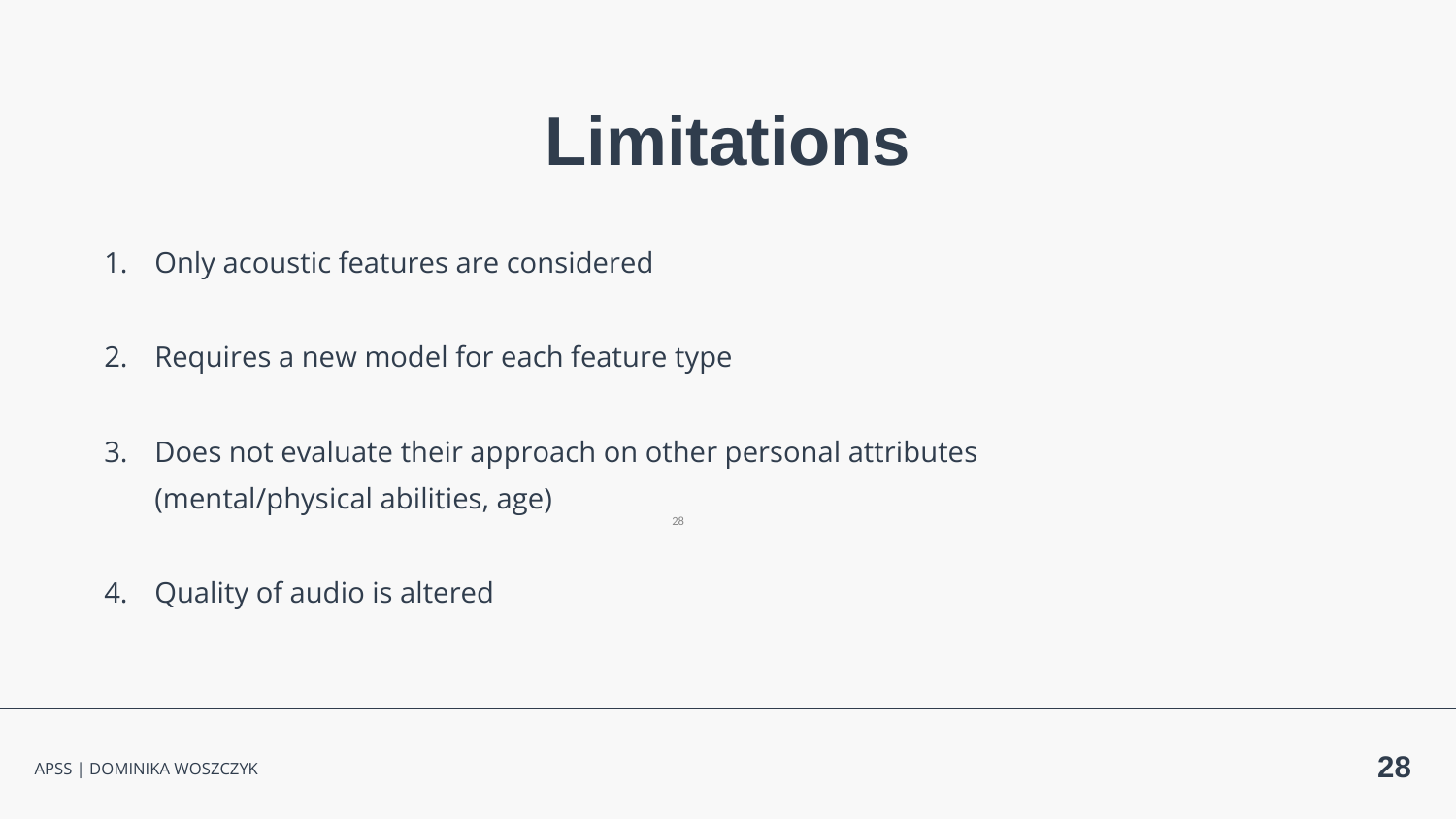

Limitations
Only acoustic features are considered

Requires a new model for each feature type

Does not evaluate their approach on other personal attributes (mental/physical abilities, age)

Quality of audio is altered

28

28
APSS | DOMINIKA WOSZCZYK